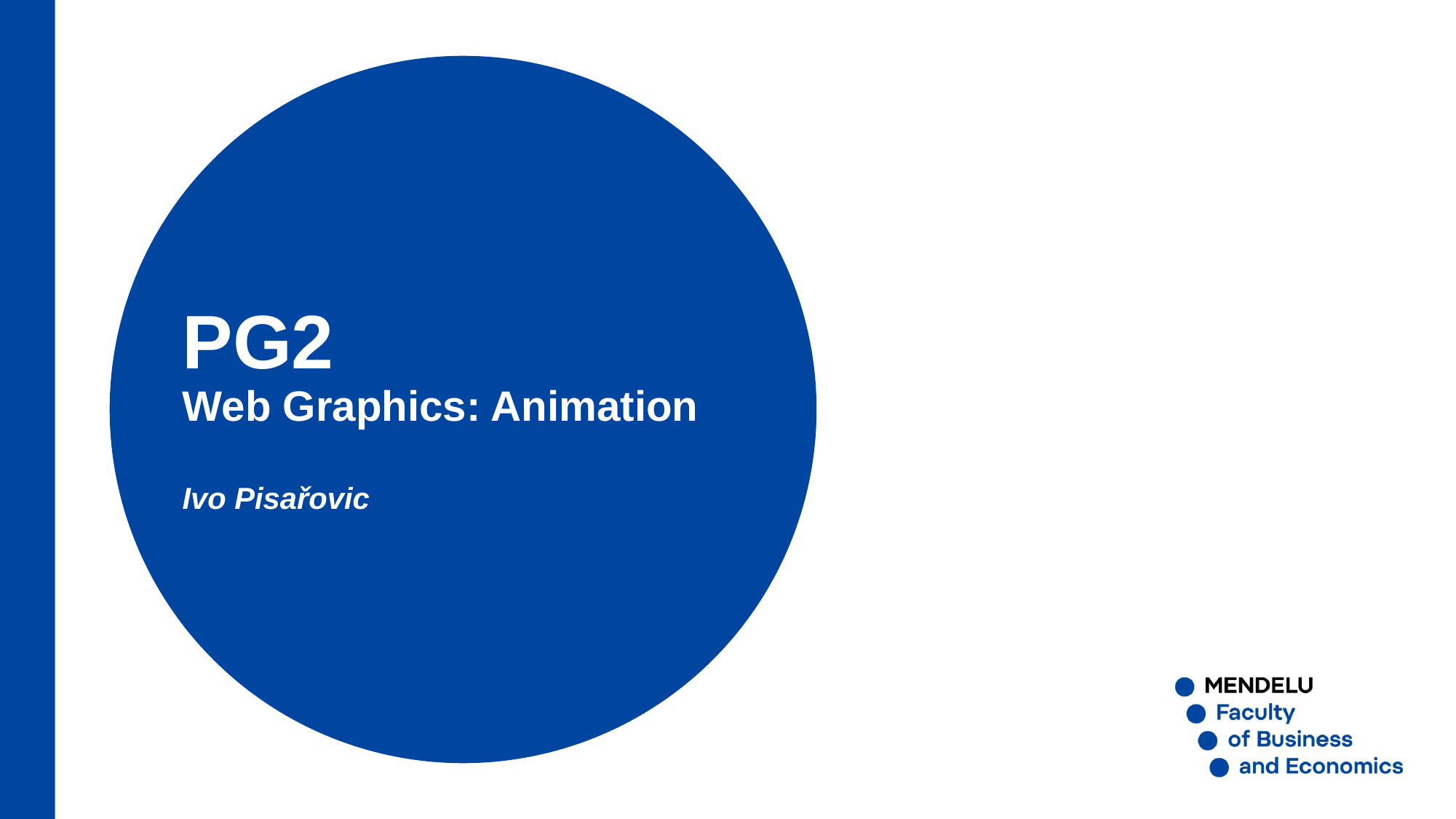

# PG2 Web Graphics: Animation Ivo Pisařovic